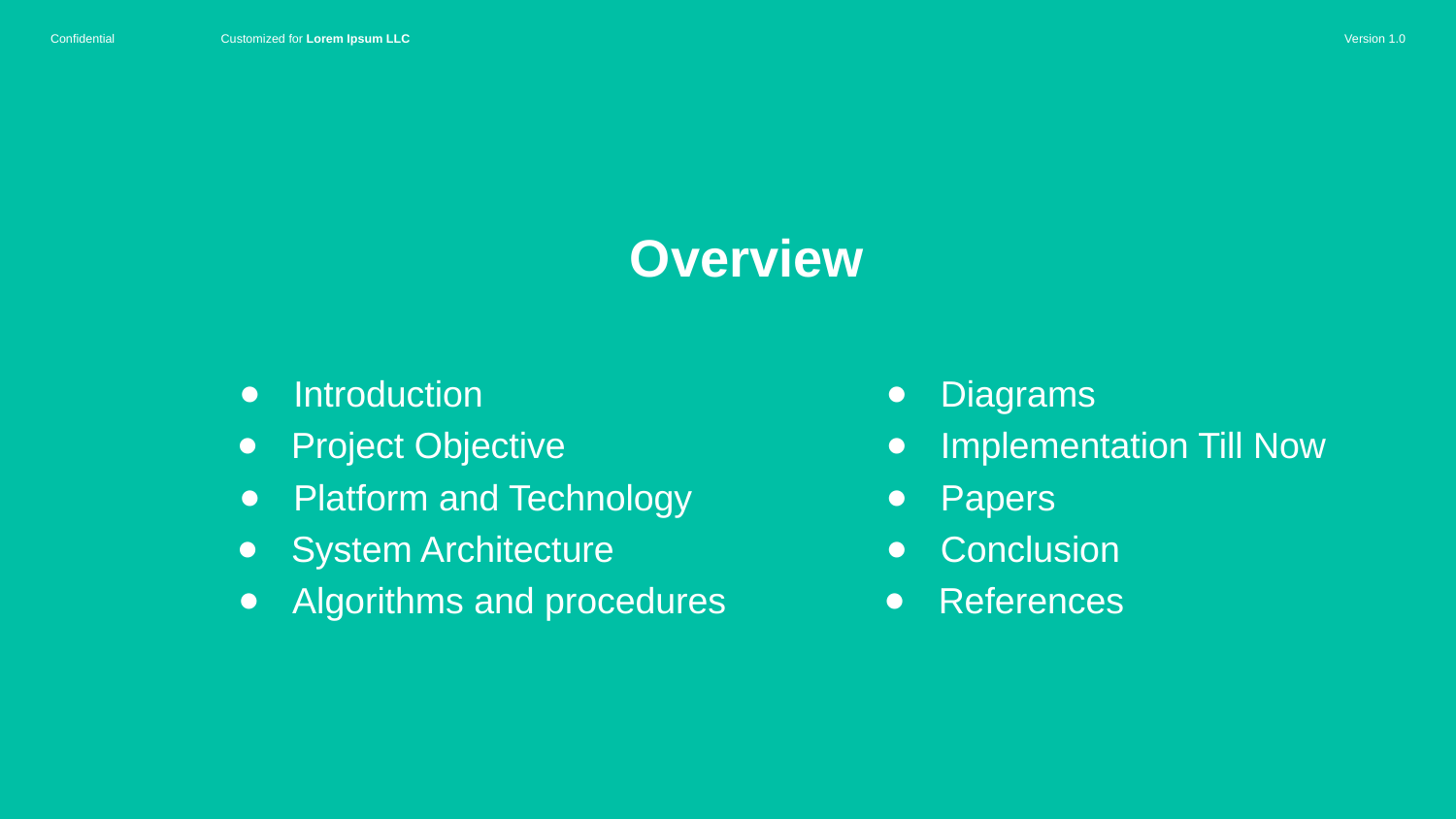

# Overview
Introduction
Diagrams
Project Objective
Implementation Till Now
Platform and Technology
Papers
System Architecture
Conclusion
Algorithms and procedures
References